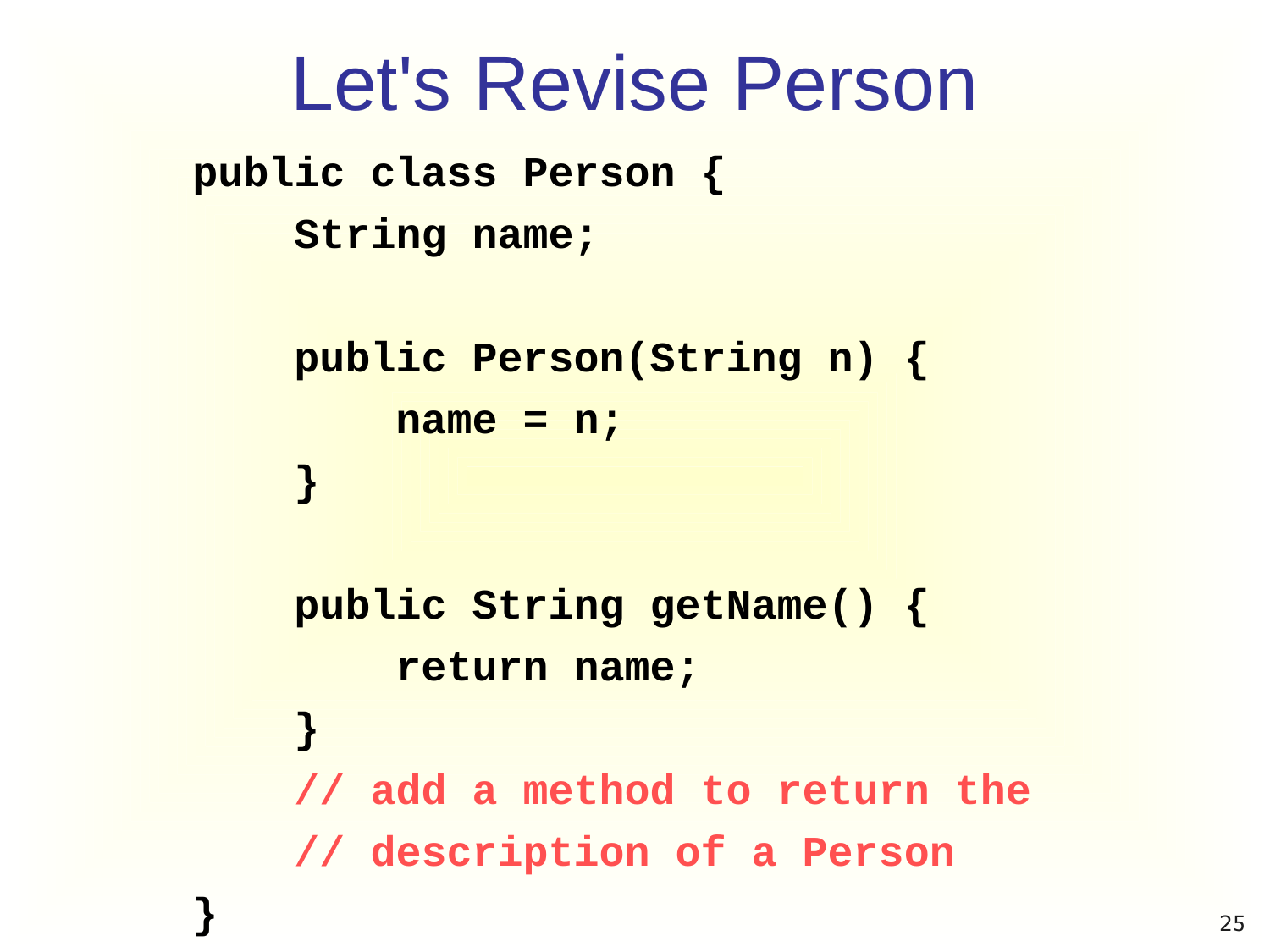

Let's Revise Person
public class Person {
    String name;

    public Person(String n) {
        name = n;
    }

    public String getName() {
        return name;
    }
    // add a method to return the
    // description of a Person
}
25